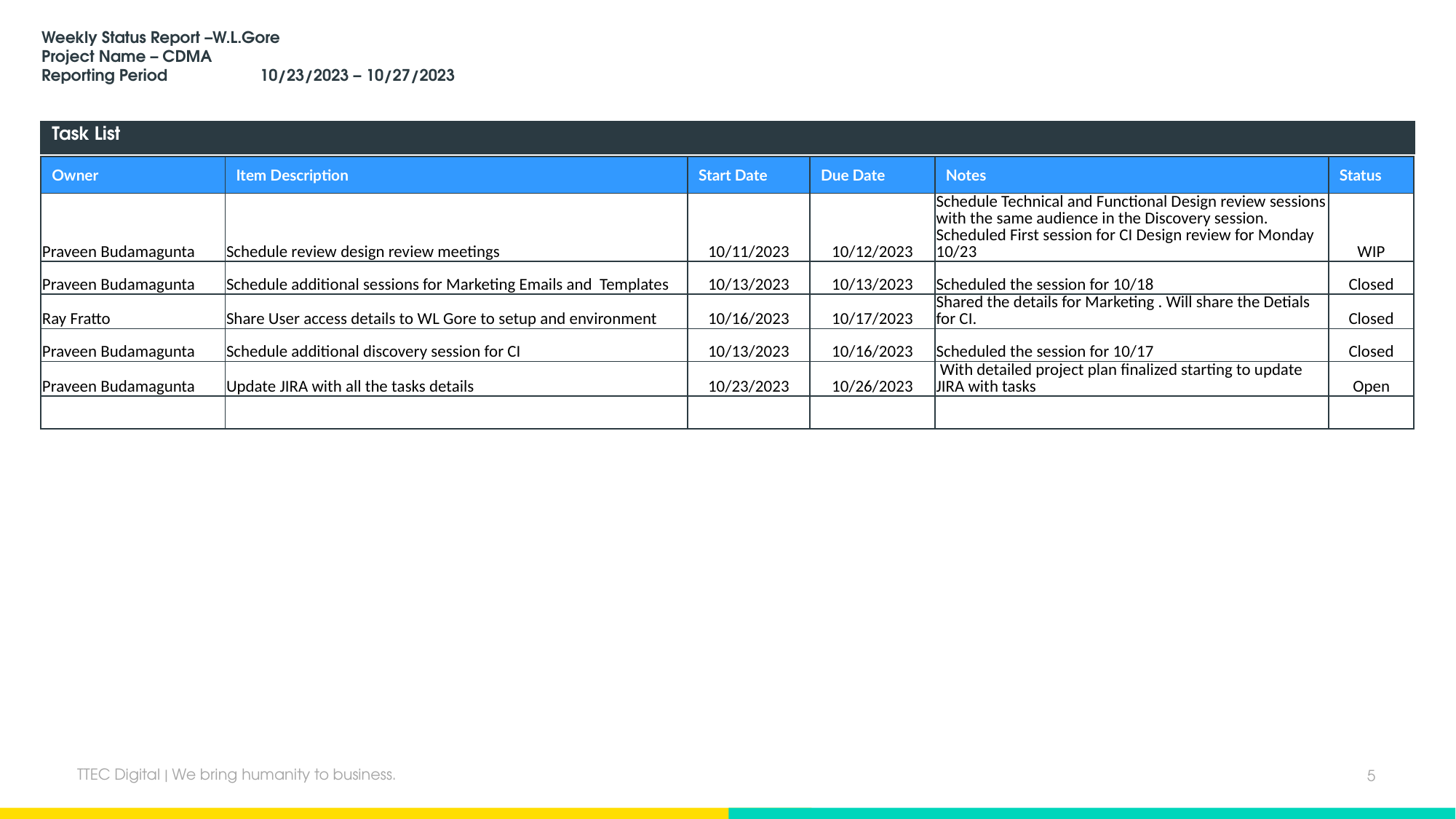

| Task List |
| --- |
| Owner | Item Description | Start Date | Due Date | Notes | Status |
| --- | --- | --- | --- | --- | --- |
| Praveen Budamagunta | Schedule review design review meetings | 10/11/2023 | 10/12/2023 | Schedule Technical and Functional Design review sessions with the same audience in the Discovery session. Scheduled First session for CI Design review for Monday 10/23 | WIP |
| Praveen Budamagunta | Schedule additional sessions for Marketing Emails and Templates | 10/13/2023 | 10/13/2023 | Scheduled the session for 10/18 | Closed |
| Ray Fratto | Share User access details to WL Gore to setup and environment | 10/16/2023 | 10/17/2023 | Shared the details for Marketing . Will share the Detials for CI. | Closed |
| Praveen Budamagunta | Schedule additional discovery session for CI | 10/13/2023 | 10/16/2023 | Scheduled the session for 10/17 | Closed |
| Praveen Budamagunta | Update JIRA with all the tasks details | 10/23/2023 | 10/26/2023 | With detailed project plan finalized starting to update JIRA with tasks | Open |
|  |  |  |  |  |  |